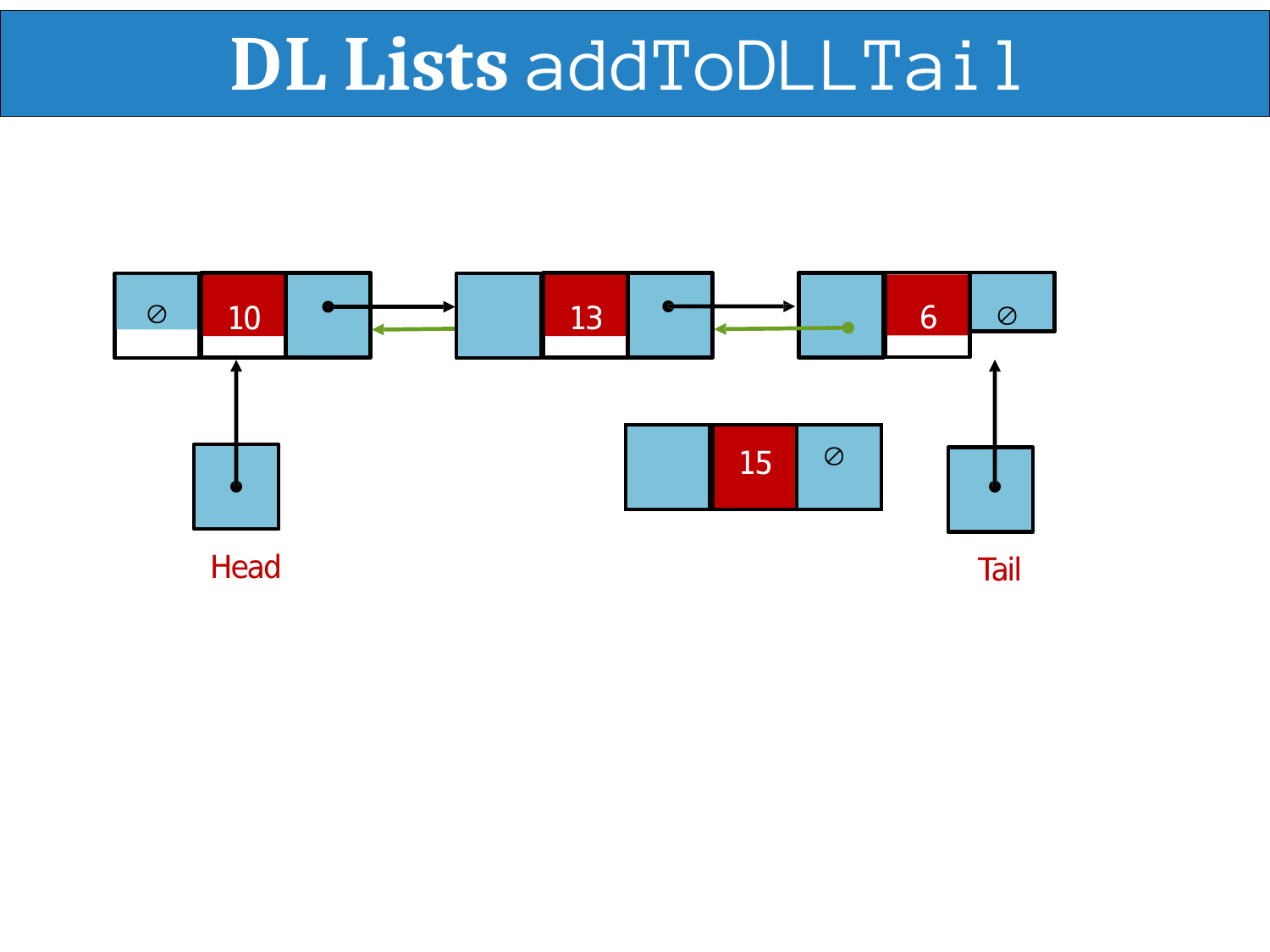

# DL Lists addToDLLTail

∅
6
∅
10
13

|  | 15 | ∅ |
| --- | --- | --- |
Head
Tail